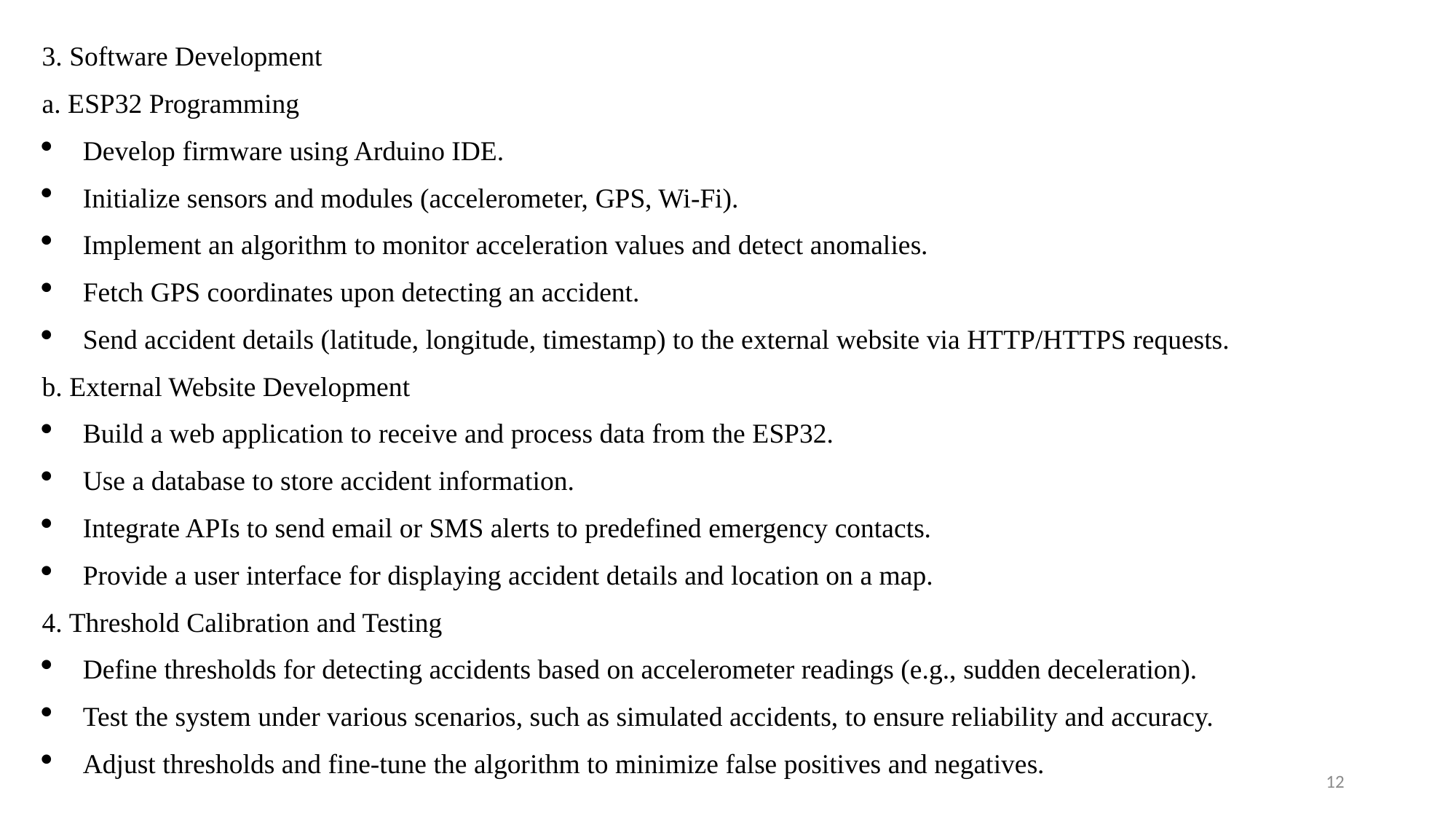

3. Software Development
a. ESP32 Programming
Develop firmware using Arduino IDE.
Initialize sensors and modules (accelerometer, GPS, Wi-Fi).
Implement an algorithm to monitor acceleration values and detect anomalies.
Fetch GPS coordinates upon detecting an accident.
Send accident details (latitude, longitude, timestamp) to the external website via HTTP/HTTPS requests.
b. External Website Development
Build a web application to receive and process data from the ESP32.
Use a database to store accident information.
Integrate APIs to send email or SMS alerts to predefined emergency contacts.
Provide a user interface for displaying accident details and location on a map.
4. Threshold Calibration and Testing
Define thresholds for detecting accidents based on accelerometer readings (e.g., sudden deceleration).
Test the system under various scenarios, such as simulated accidents, to ensure reliability and accuracy.
Adjust thresholds and fine-tune the algorithm to minimize false positives and negatives.
12